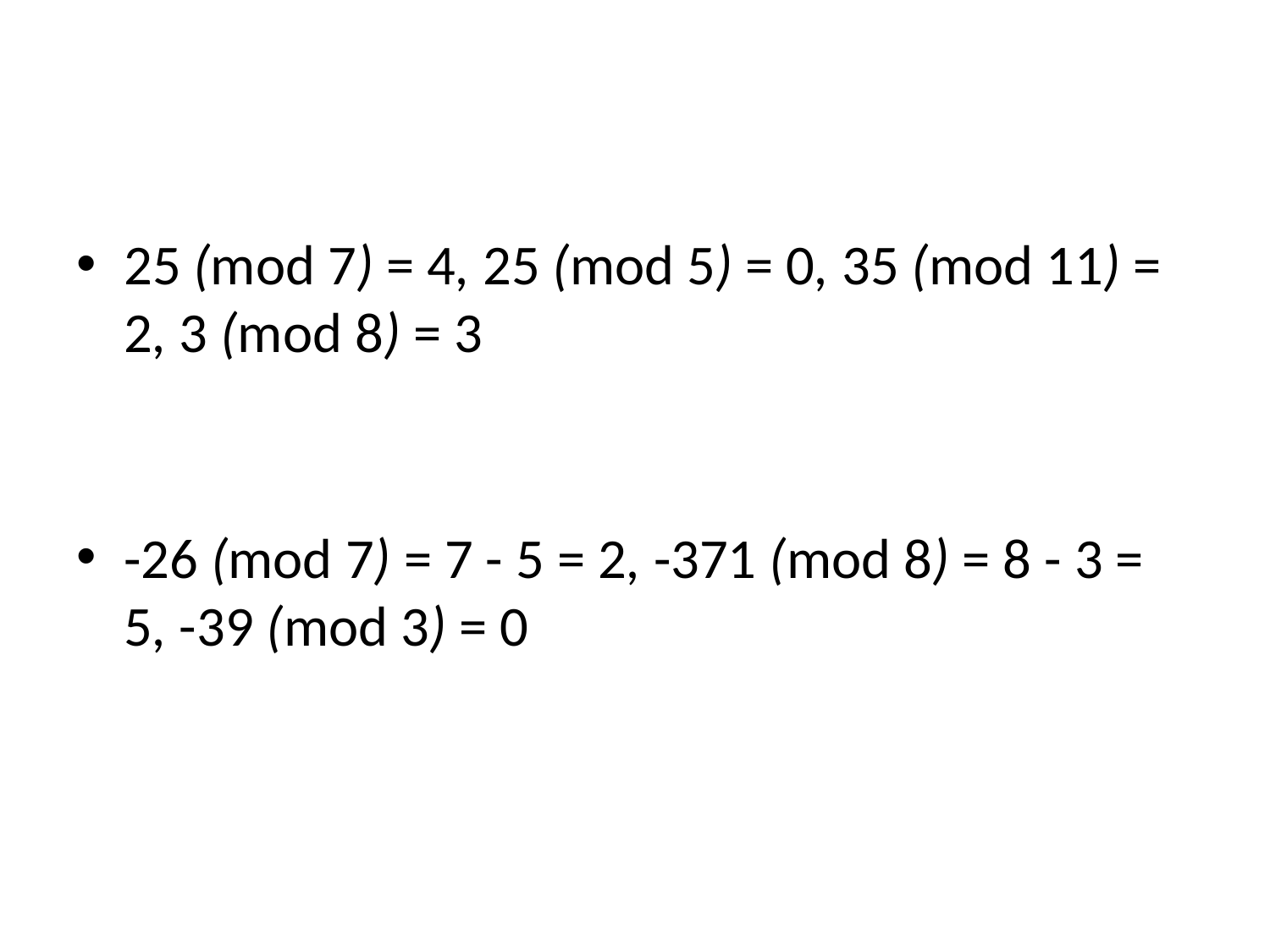

#
25 (mod 7) = 4, 25 (mod 5) = 0, 35 (mod 11) = 2, 3 (mod 8) = 3

-26 (mod 7) = 7 - 5 = 2, -371 (mod 8) = 8 - 3 = 5, -39 (mod 3) = 0